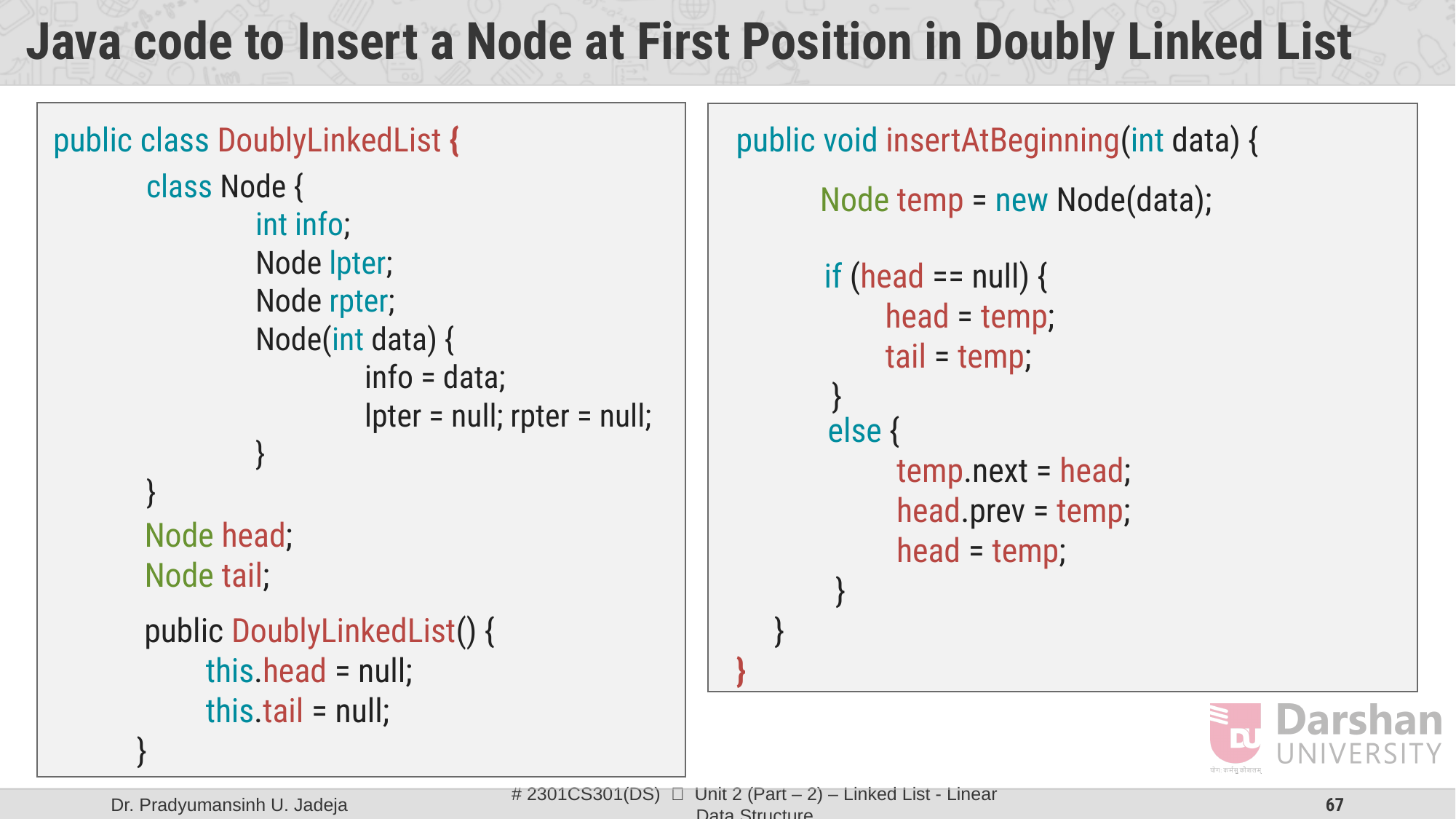

# Java code to Insert a Node at First Position in Doubly Linked List

public class DoublyLinkedList {
public void insertAtBeginning(int data) {
class Node {
	int info;
	Node lpter;
	Node rpter;
	Node(int data) {
 		info = data;
		lpter = null; rpter = null;	}
}
         Node temp = new Node(data);
 if (head == null) {
         head = temp;
         tail = temp;
  }
            else {
                     temp.next = head;
                     head.prev = temp;
                     head = temp;
             }
     }
}
          Node head;
          Node tail;
          public DoublyLinkedList() {
                  this.head = null;
                  this.tail = null;
         }